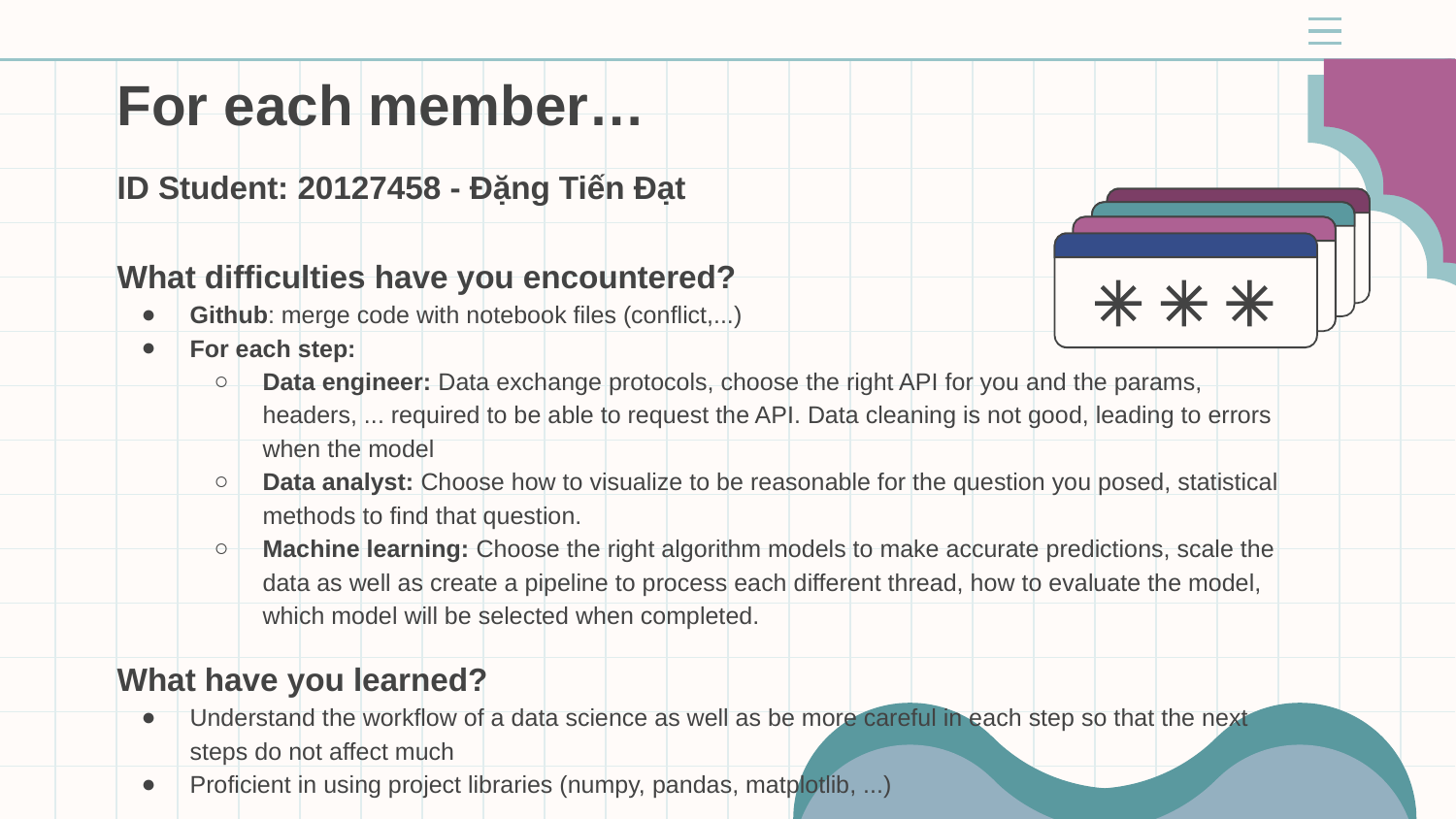

# For each member…
ID Student: 20127458 - Đặng Tiến Đạt

What difficulties have you encountered?
Github: merge code with notebook files (conflict,...)
For each step:
Data engineer: Data exchange protocols, choose the right API for you and the params, headers, ... required to be able to request the API. Data cleaning is not good, leading to errors when the model
Data analyst: Choose how to visualize to be reasonable for the question you posed, statistical methods to find that question.
Machine learning: Choose the right algorithm models to make accurate predictions, scale the data as well as create a pipeline to process each different thread, how to evaluate the model, which model will be selected when completed.
What have you learned?
Understand the workflow of a data science as well as be more careful in each step so that the next steps do not affect much
Proficient in using project libraries (numpy, pandas, matplotlib, ...)